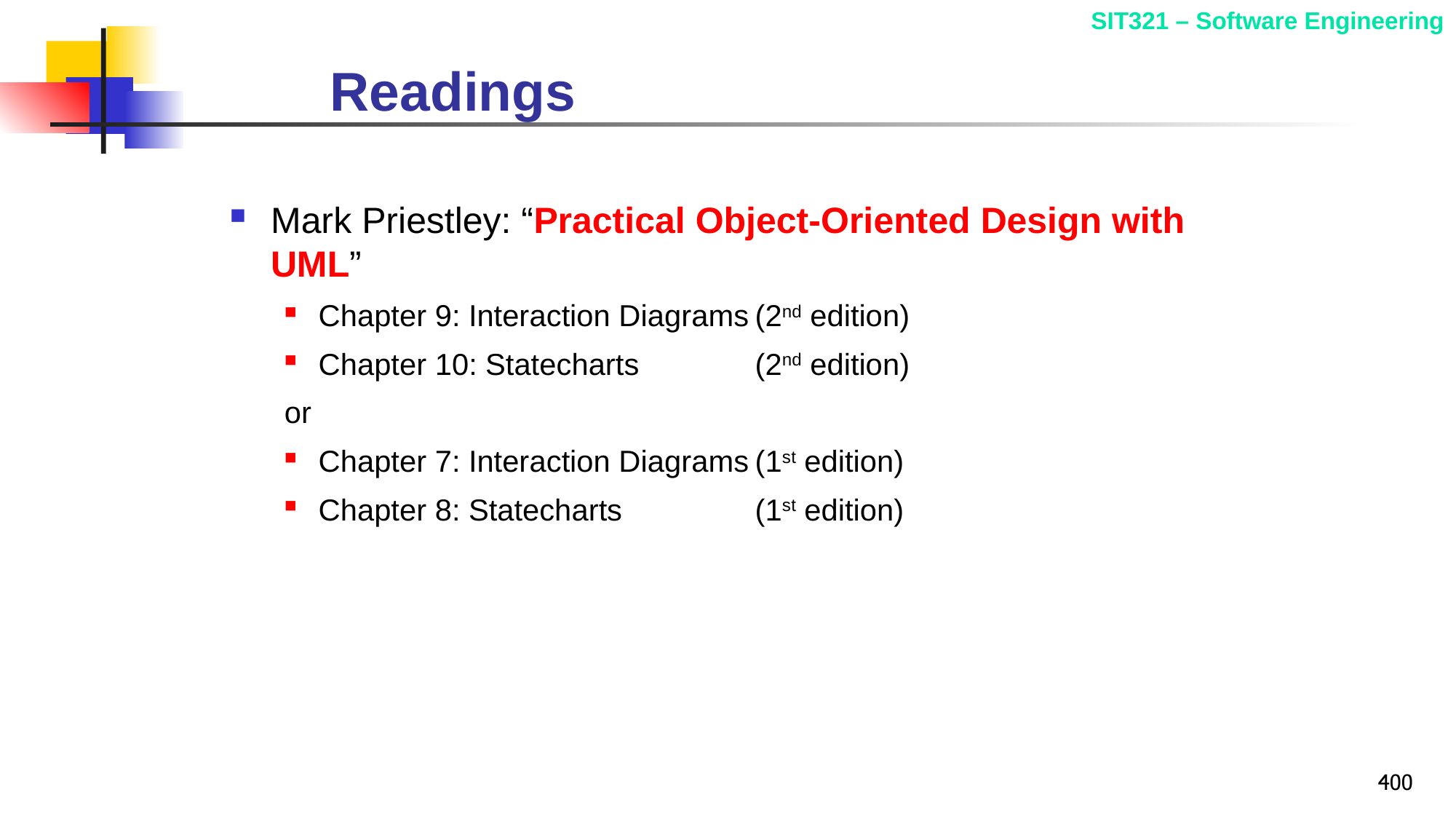

# Readings
Mark Priestley: “Practical Object-Oriented Design with UML”
Chapter 9: Interaction Diagrams	(2nd edition)
Chapter 10: Statecharts		(2nd edition)
or
Chapter 7: Interaction Diagrams	(1st edition)
Chapter 8: Statecharts		(1st edition)
400